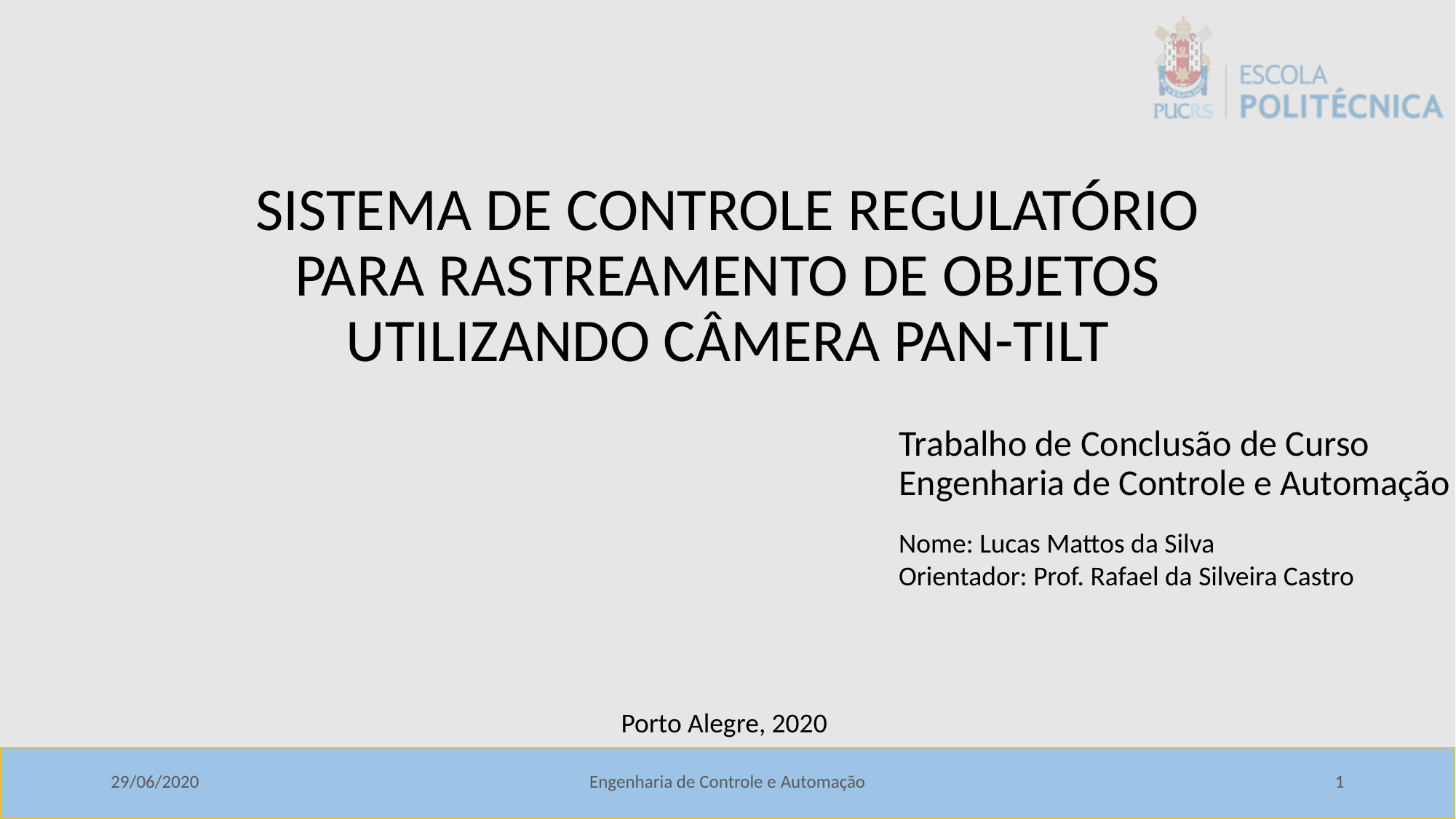

# SISTEMA DE CONTROLE REGULATÓRIO PARA RASTREAMENTO DE OBJETOS UTILIZANDO CÂMERA PAN-TILT
Trabalho de Conclusão de Curso
Engenharia de Controle e Automação
Nome: Lucas Mattos da Silva
Orientador: Prof. Rafael da Silveira Castro
Porto Alegre, 2020
29/06/2020
Engenharia de Controle e Automação
1